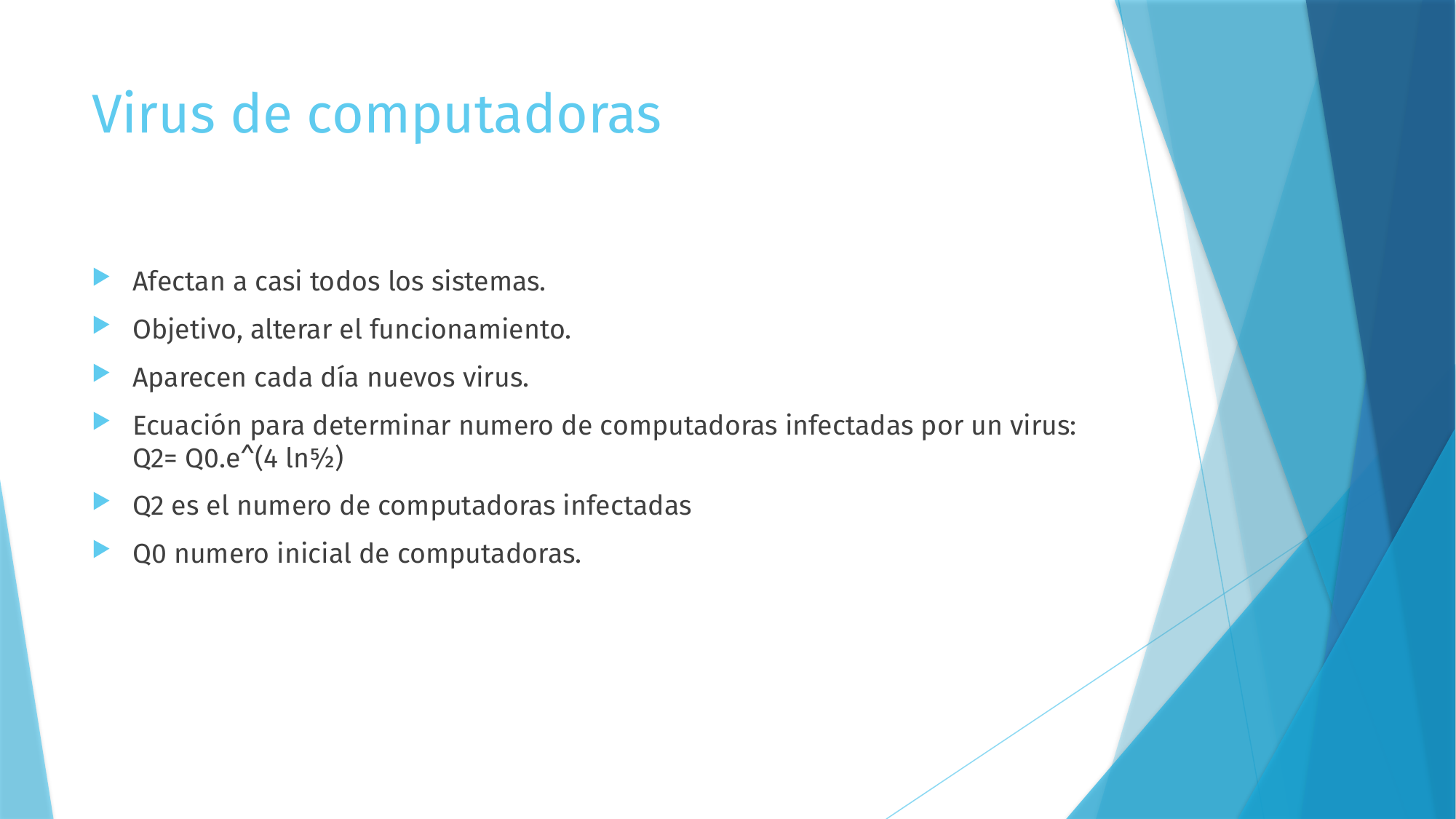

# Virus de computadoras
Afectan a casi todos los sistemas.
Objetivo, alterar el funcionamiento.
Aparecen cada día nuevos virus.
Ecuación para determinar numero de computadoras infectadas por un virus: Q2= Q0.e^(4 ln⁡5⁄2)
Q2 es el numero de computadoras infectadas
Q0 numero inicial de computadoras.